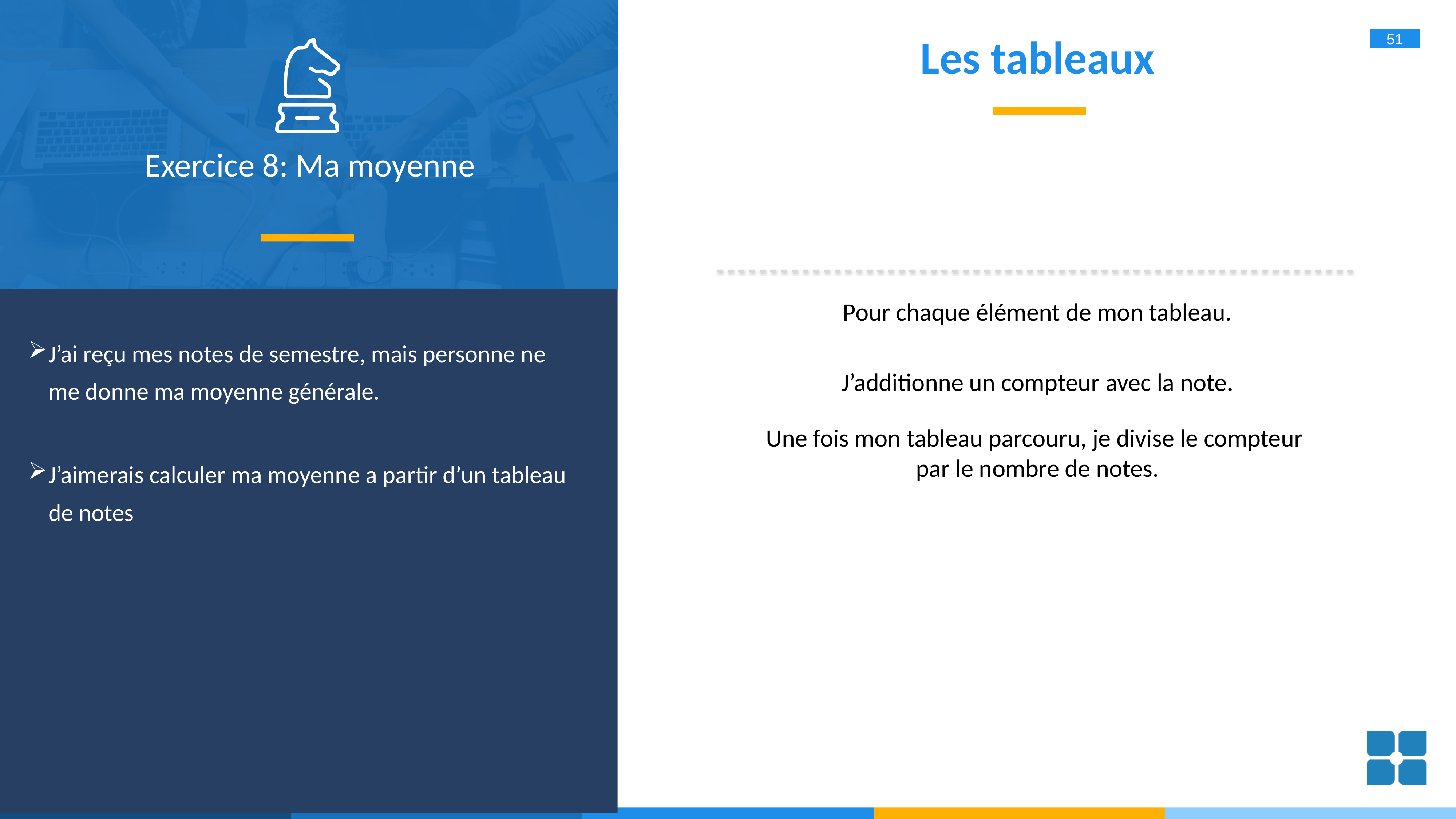

# Les tableaux
Exercice 8: Ma moyenne
Pour chaque élément de mon tableau.
J’ai reçu mes notes de semestre, mais personne ne me donne ma moyenne générale.

J’aimerais calculer ma moyenne a partir d’un tableau de notes
J’additionne un compteur avec la note.
Une fois mon tableau parcouru, je divise le compteur
par le nombre de notes.